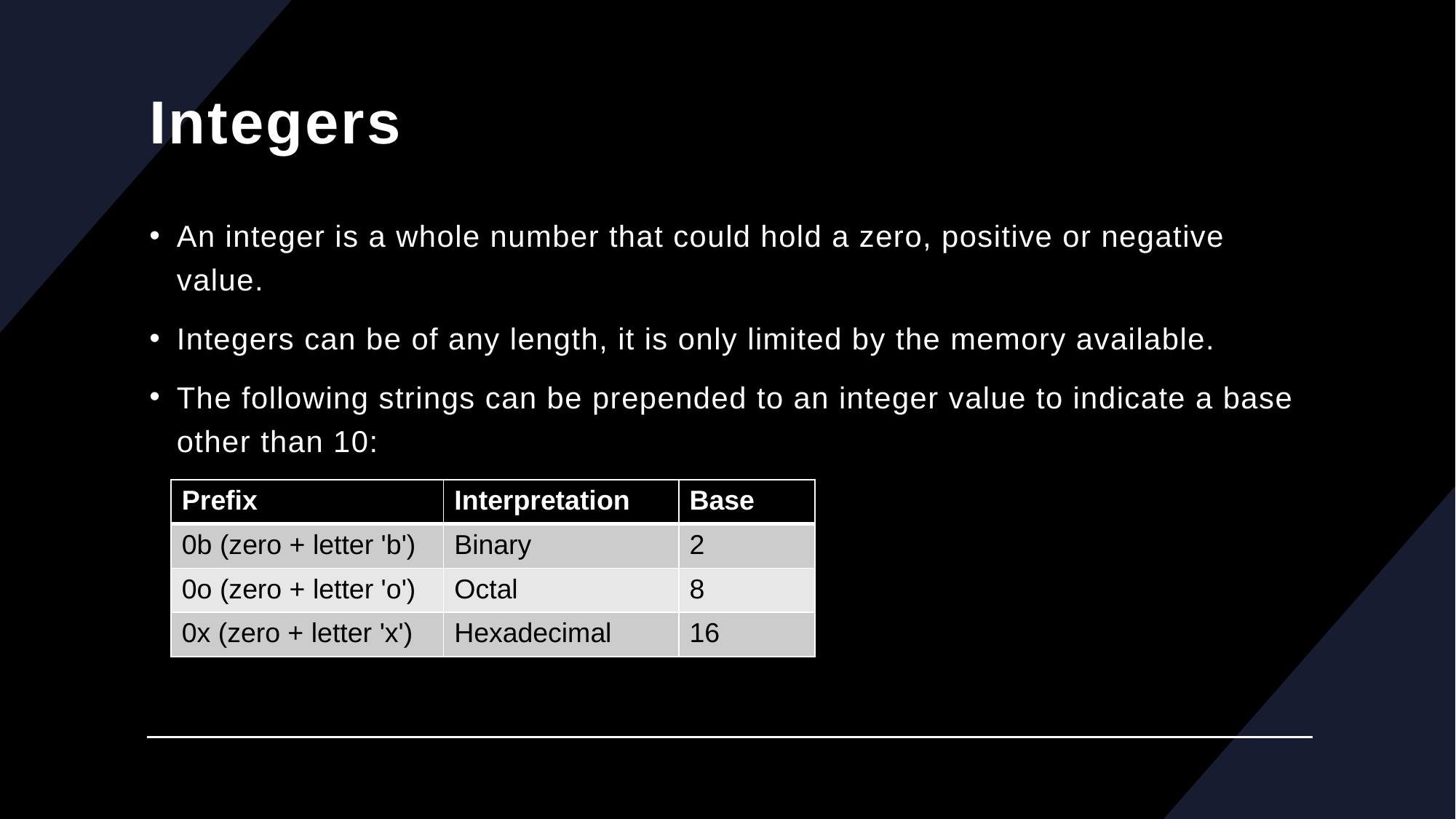

# Integers
An integer is a whole number that could hold a zero, positive or negative value.
Integers can be of any length, it is only limited by the memory available.
The following strings can be prepended to an integer value to indicate a base other than 10:

| Prefix | Interpretation | Base |
| --- | --- | --- |
| 0b (zero + letter 'b') | Binary | 2 |
| 0o (zero + letter 'o') | Octal | 8 |
| 0x (zero + letter 'x') | Hexadecimal | 16 |